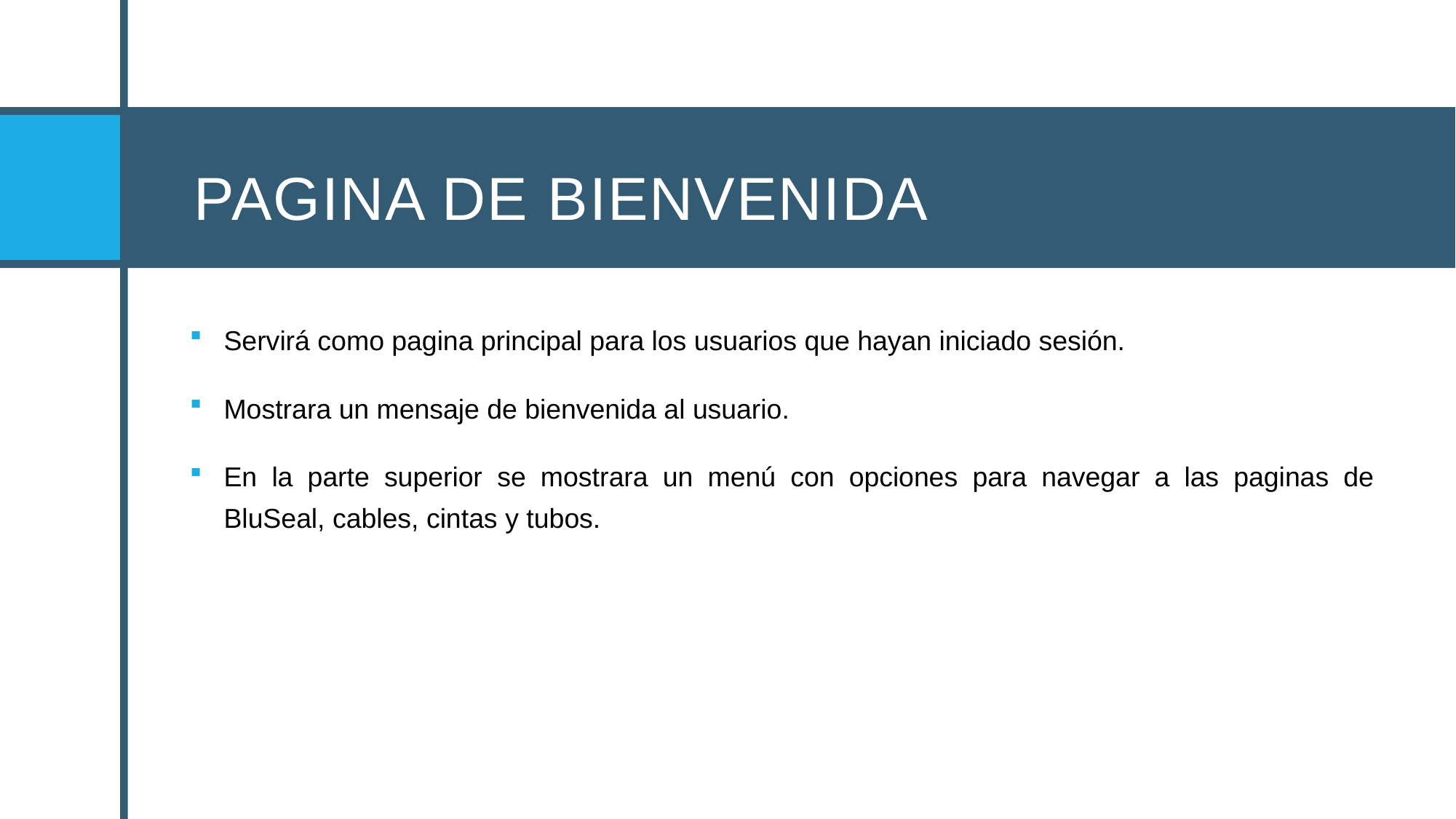

# Pagina de Bienvenida
Servirá como pagina principal para los usuarios que hayan iniciado sesión.
Mostrara un mensaje de bienvenida al usuario.
En la parte superior se mostrara un menú con opciones para navegar a las paginas de BluSeal, cables, cintas y tubos.